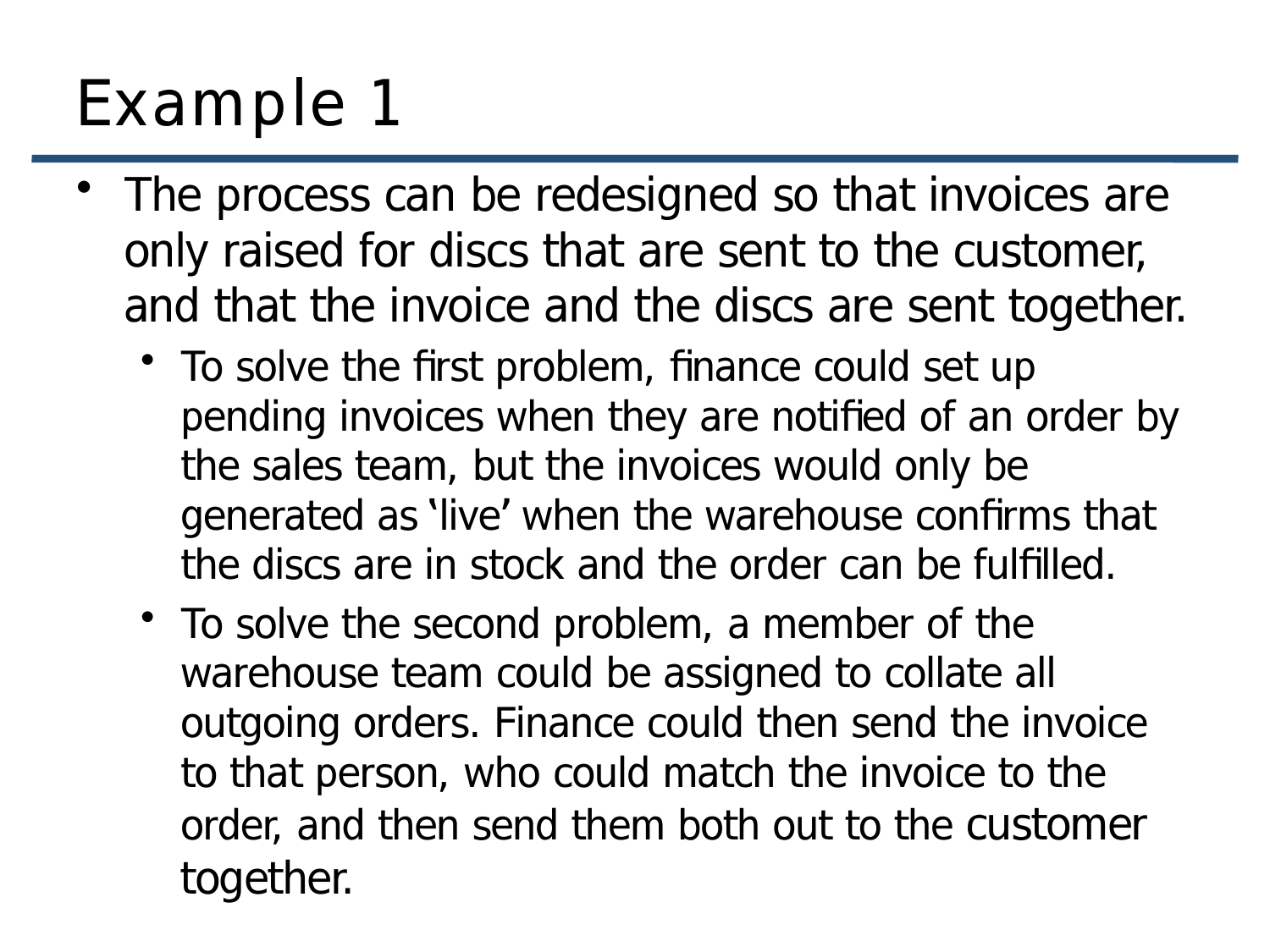

# Example 1
The process can be redesigned so that invoices are only raised for discs that are sent to the customer, and that the invoice and the discs are sent together.
To solve the first problem, finance could set up pending invoices when they are notified of an order by the sales team, but the invoices would only be generated as ‘live’ when the warehouse confirms that the discs are in stock and the order can be fulfilled.
To solve the second problem, a member of the warehouse team could be assigned to collate all outgoing orders. Finance could then send the invoice to that person, who could match the invoice to the order, and then send them both out to the customer together.